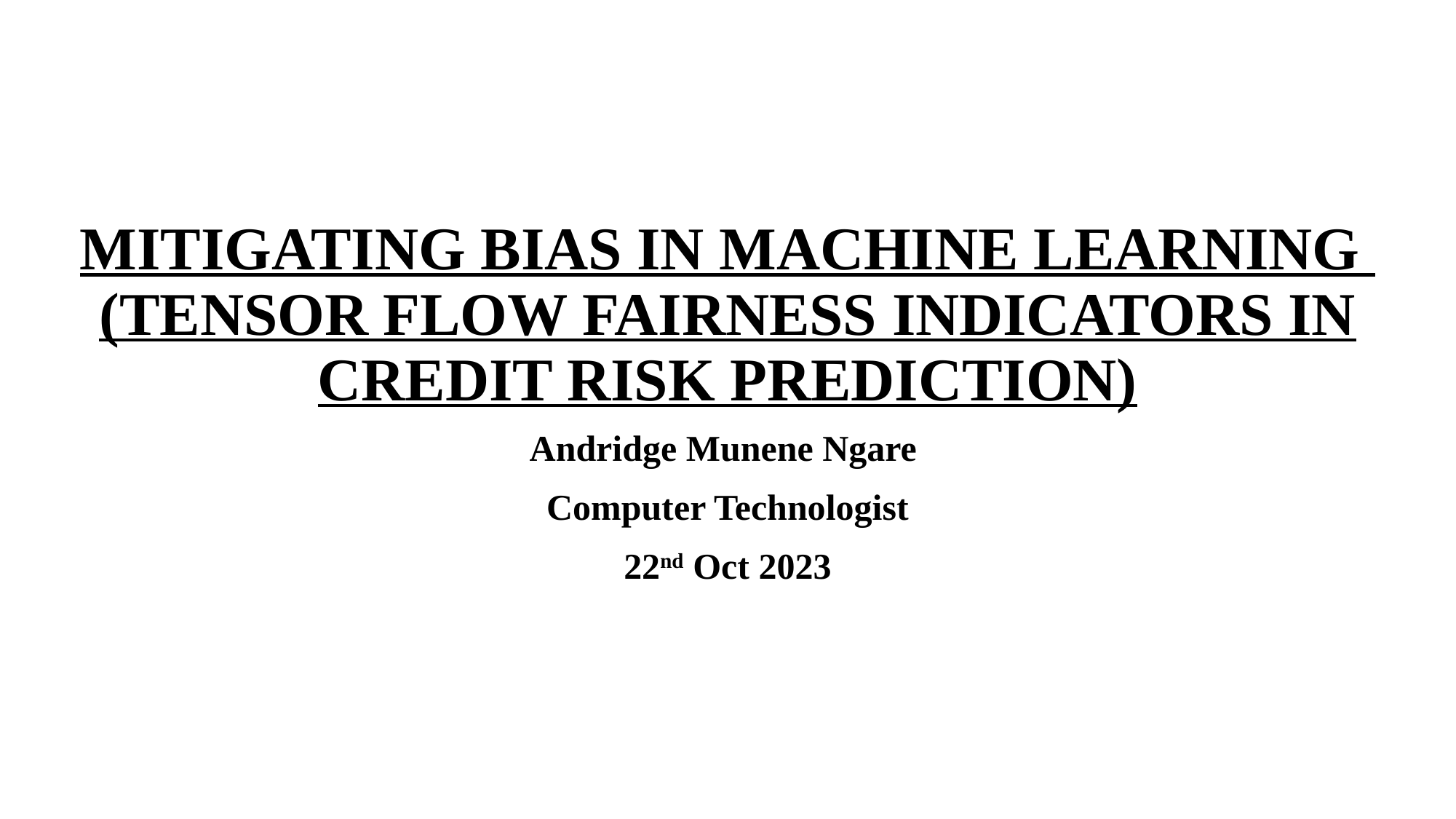

# MITIGATING BIAS IN MACHINE LEARNING (TENSOR FLOW FAIRNESS INDICATORS IN CREDIT RISK PREDICTION)
Andridge Munene Ngare
Computer Technologist
22nd Oct 2023